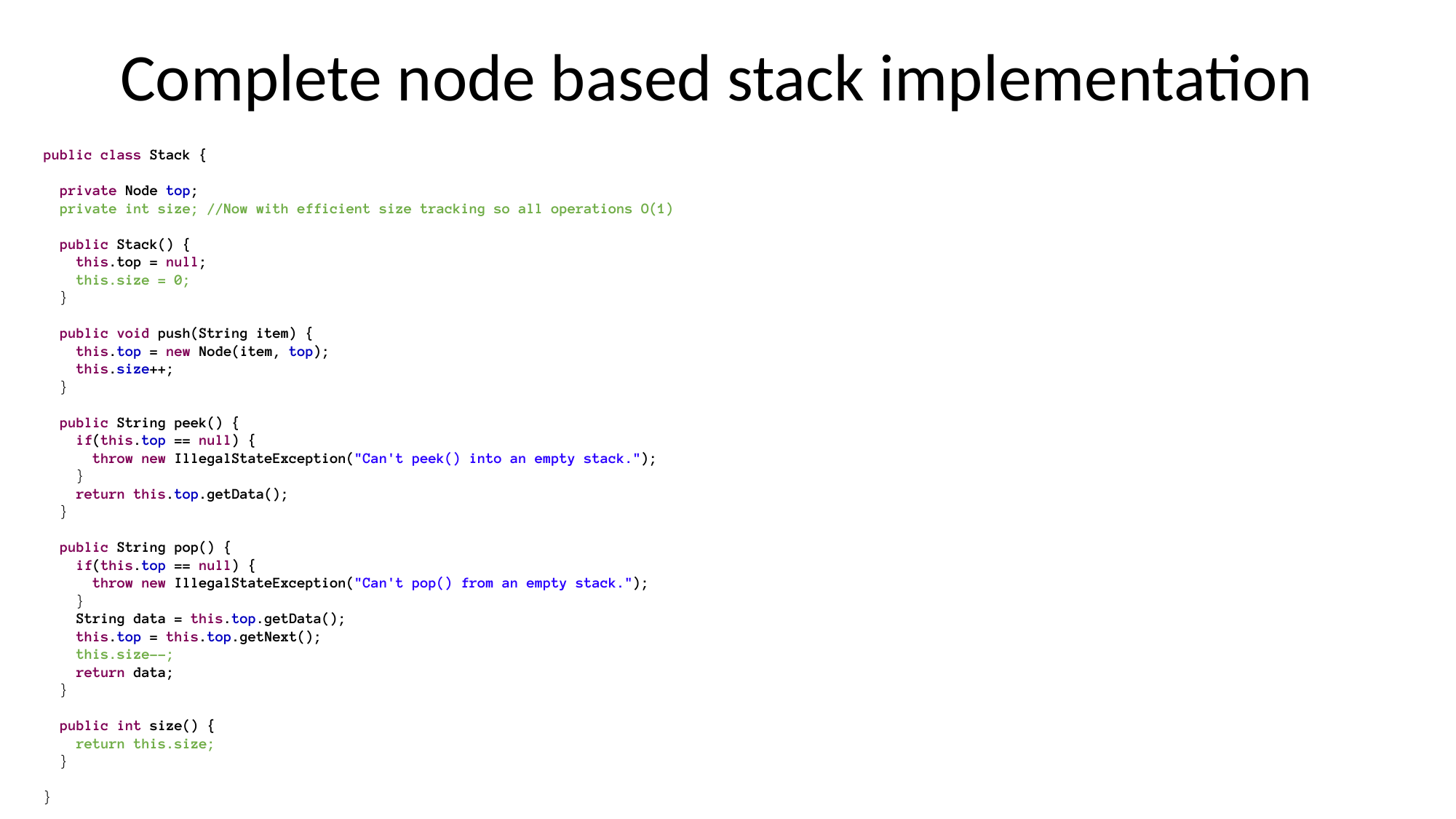

# Complete node based stack implementation
    public class Stack {

      private Node top;
      private int size; //Now with efficient size tracking so all operations O(1)

      public Stack() {
        this.top = null;
        this.size = 0;
      }

      public void push(String item) {
        this.top = new Node(item, top);
        this.size++;
      }

      public String peek() {
        if(this.top == null) {
          throw new IllegalStateException("Can't peek() into an empty stack.");
        }
        return this.top.getData();
      }

      public String pop() {
        if(this.top == null) {
          throw new IllegalStateException("Can't pop() from an empty stack.");
        }
        String data = this.top.getData();
        this.top = this.top.getNext();
        this.size--;
        return data;
      }

      public int size() {
        return this.size;
      }

    }